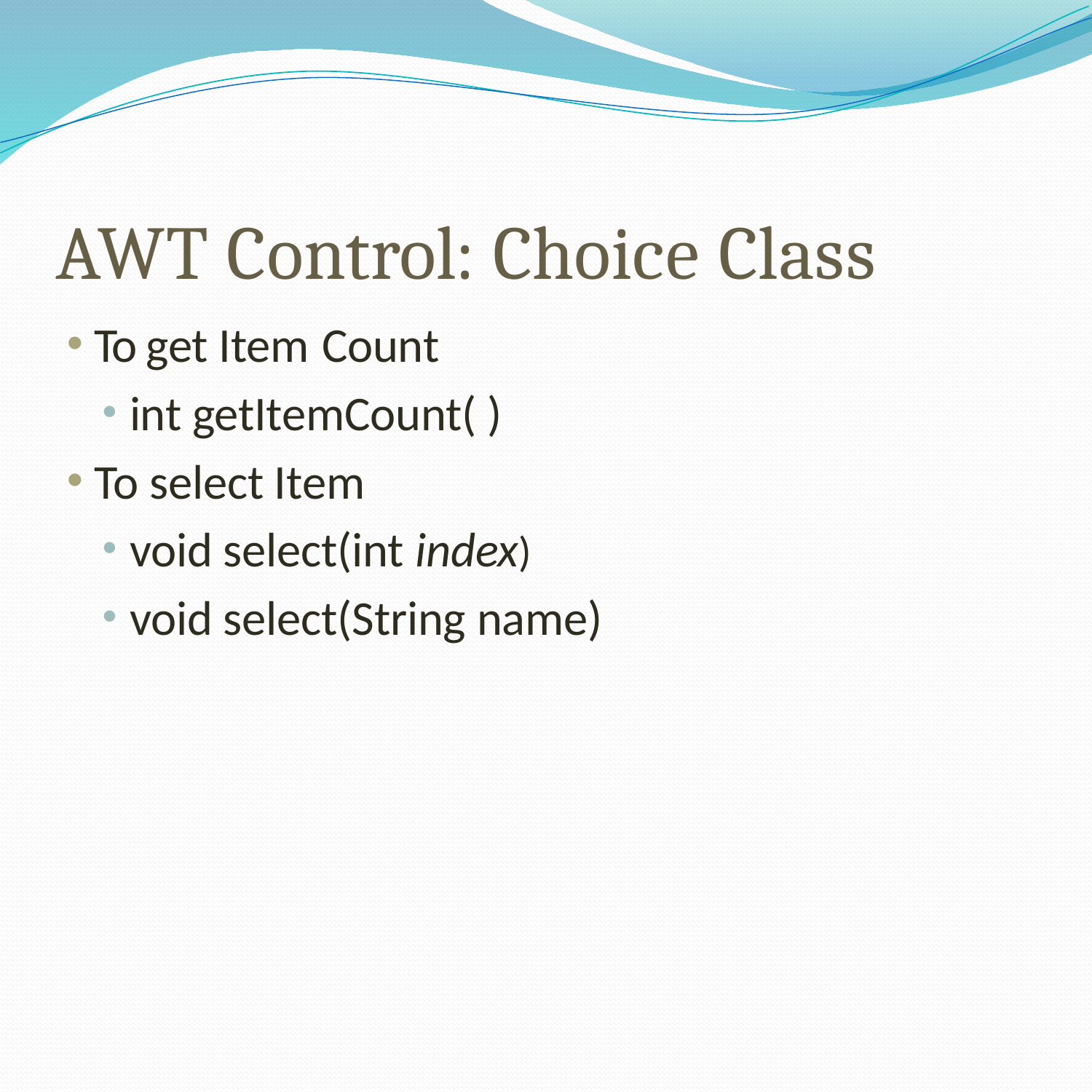

# AWT Control: Choice Class
To get Item Count
int getItemCount( )
To select Item
void select(int index)
void select(String name)